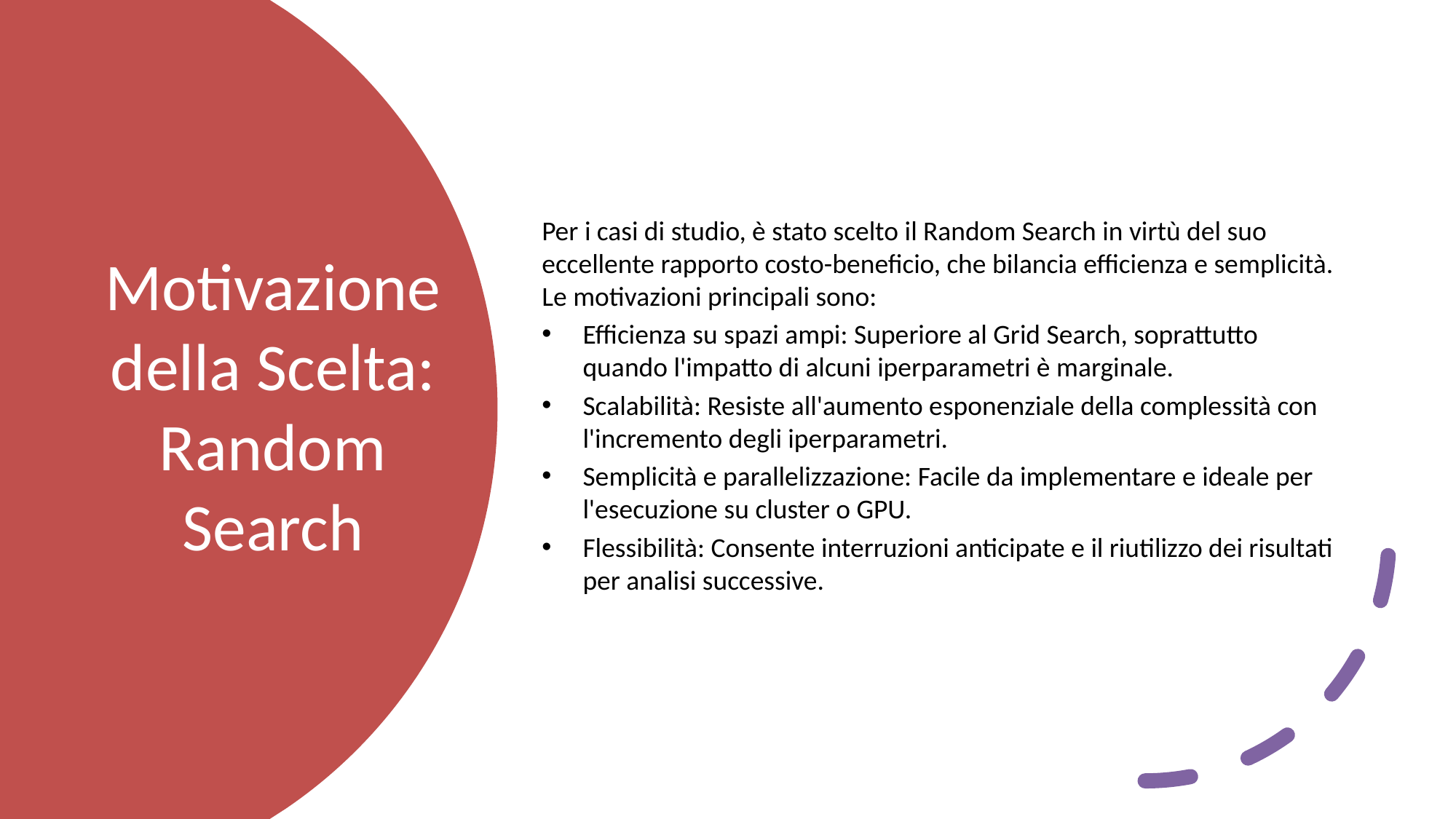

Per i casi di studio, è stato scelto il Random Search in virtù del suo eccellente rapporto costo-beneficio, che bilancia efficienza e semplicità. Le motivazioni principali sono:
Efficienza su spazi ampi: Superiore al Grid Search, soprattutto quando l'impatto di alcuni iperparametri è marginale.
Scalabilità: Resiste all'aumento esponenziale della complessità con l'incremento degli iperparametri.
Semplicità e parallelizzazione: Facile da implementare e ideale per l'esecuzione su cluster o GPU.
Flessibilità: Consente interruzioni anticipate e il riutilizzo dei risultati per analisi successive.
# Motivazione della Scelta: Random Search